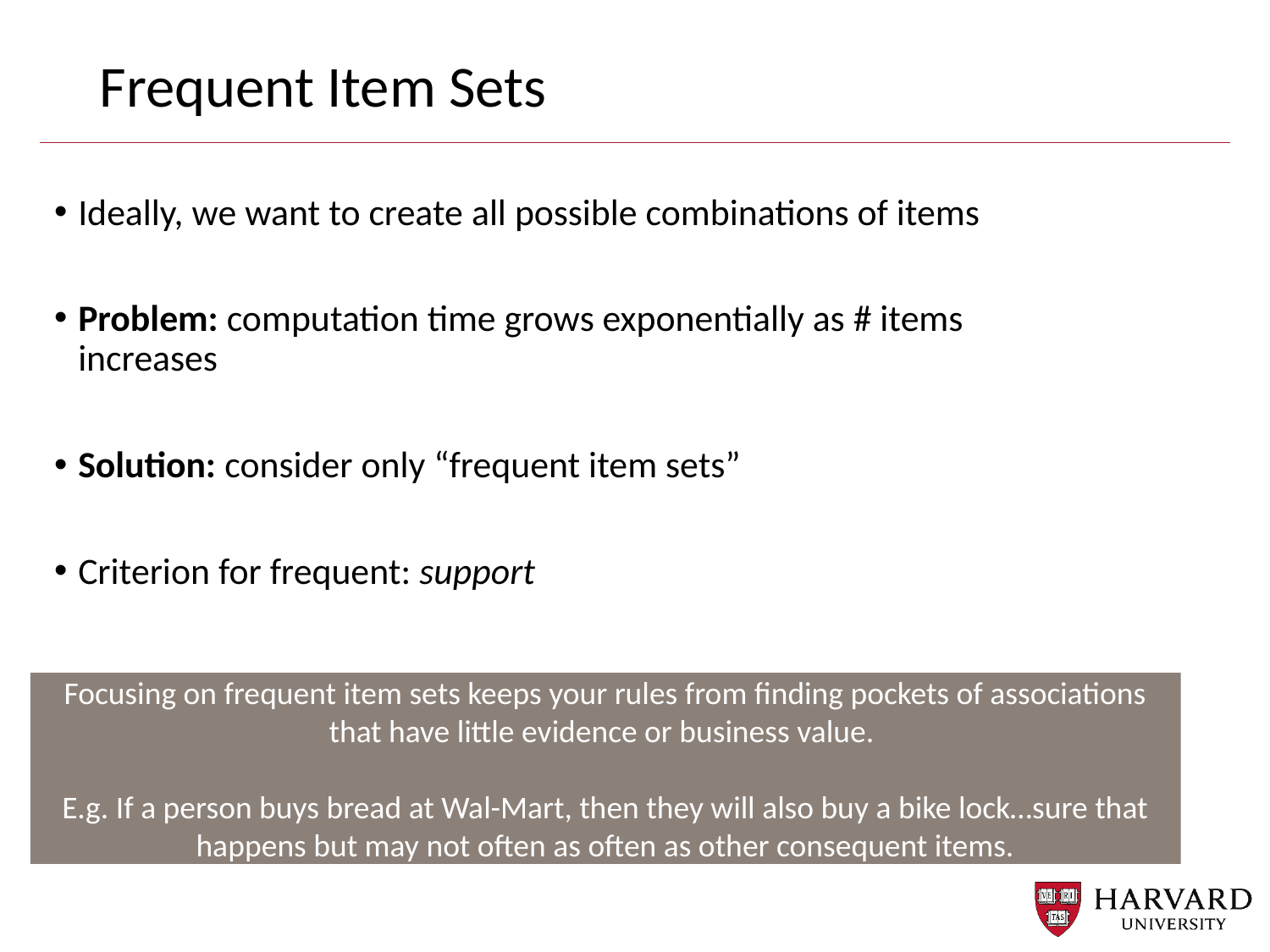

# Frequent Item Sets
Ideally, we want to create all possible combinations of items

Problem: computation time grows exponentially as # items increases

Solution: consider only “frequent item sets”

Criterion for frequent: support
Focusing on frequent item sets keeps your rules from finding pockets of associations that have little evidence or business value.

E.g. If a person buys bread at Wal-Mart, then they will also buy a bike lock…sure that happens but may not often as often as other consequent items.